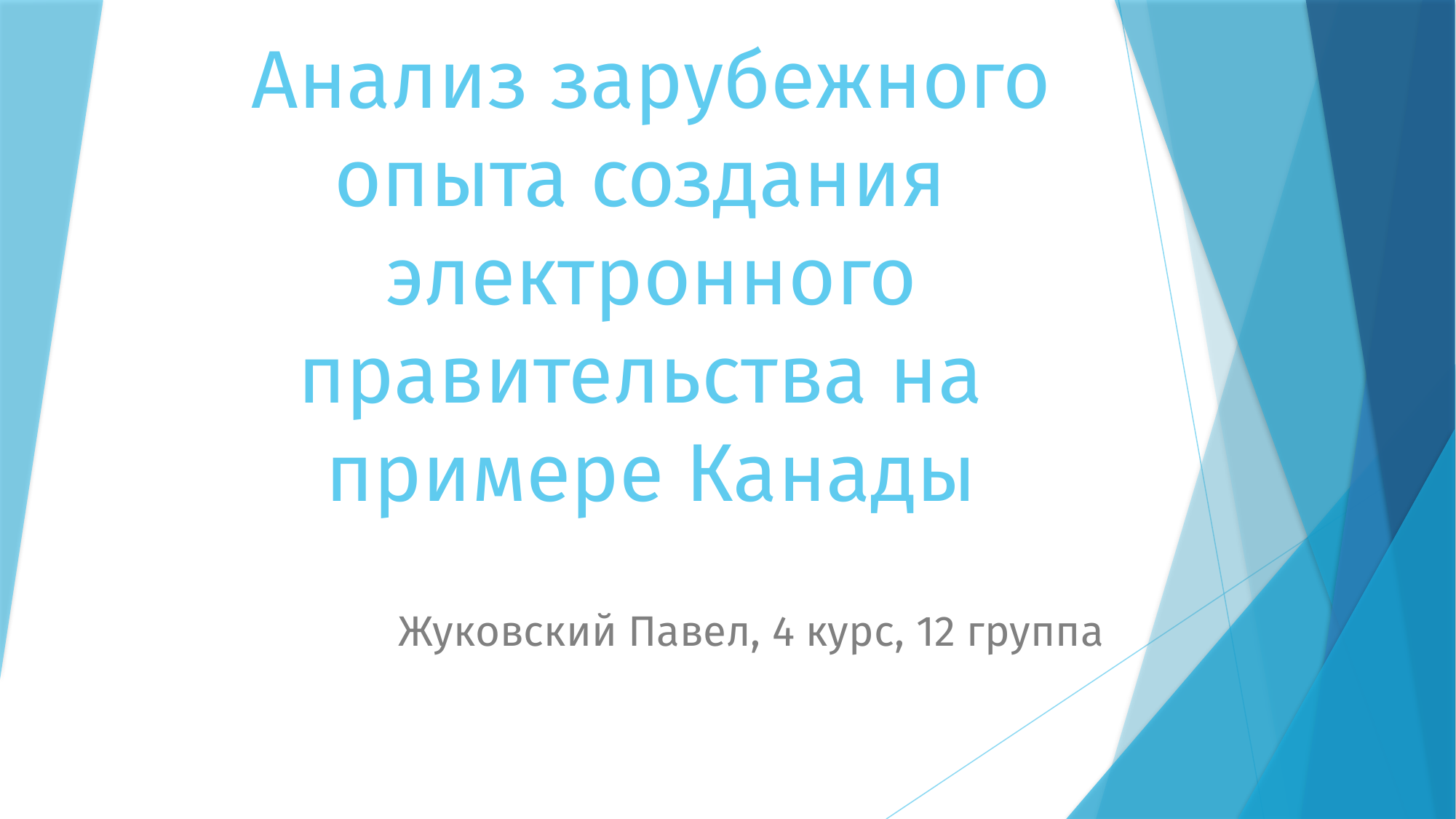

# Анализ зарубежного опыта создания электронного правительства на примере Канады
Жуковский Павел, 4 курс, 12 группа